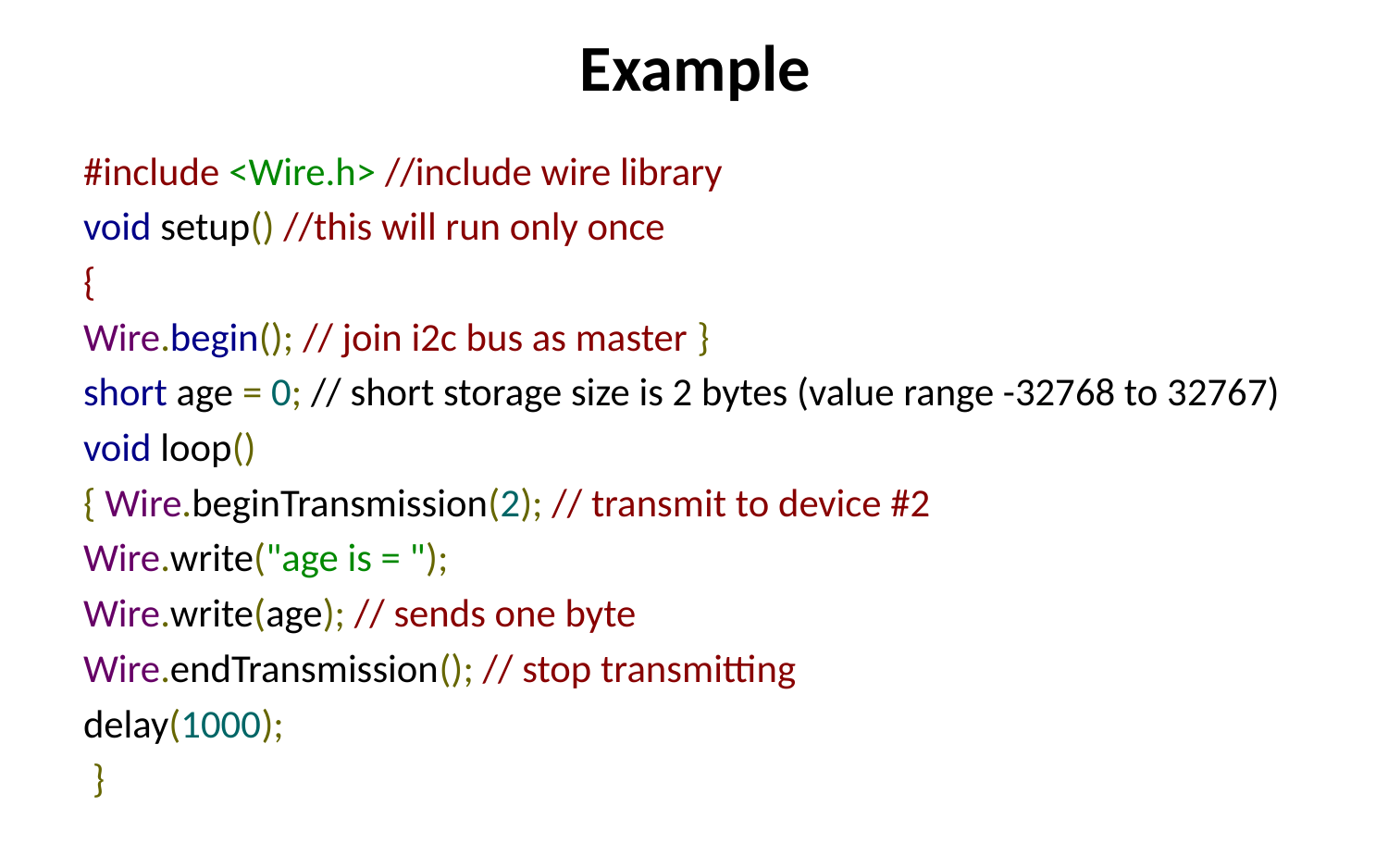

# Example
#include <Wire.h> //include wire library
void setup() //this will run only once
{
Wire.begin(); // join i2c bus as master }
short age = 0; // short storage size is 2 bytes (value range -32768 to 32767)
void loop()
{ Wire.beginTransmission(2); // transmit to device #2
Wire.write("age is = ");
Wire.write(age); // sends one byte
Wire.endTransmission(); // stop transmitting
delay(1000);
 }